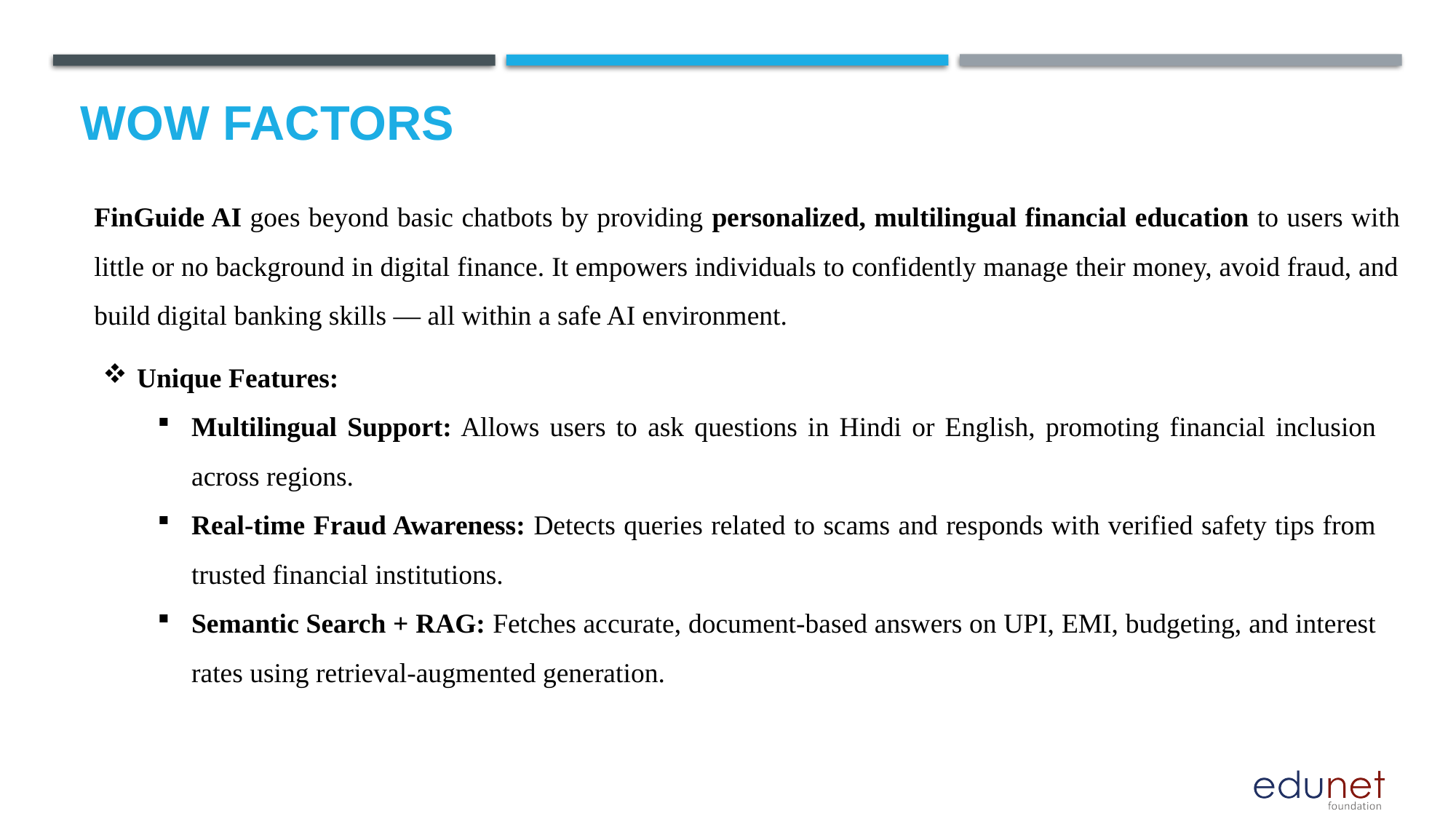

# Wow factors
FinGuide AI goes beyond basic chatbots by providing personalized, multilingual financial education to users with little or no background in digital finance. It empowers individuals to confidently manage their money, avoid fraud, and build digital banking skills — all within a safe AI environment.
Unique Features:
Multilingual Support: Allows users to ask questions in Hindi or English, promoting financial inclusion across regions.
Real-time Fraud Awareness: Detects queries related to scams and responds with verified safety tips from trusted financial institutions.
Semantic Search + RAG: Fetches accurate, document-based answers on UPI, EMI, budgeting, and interest rates using retrieval-augmented generation.